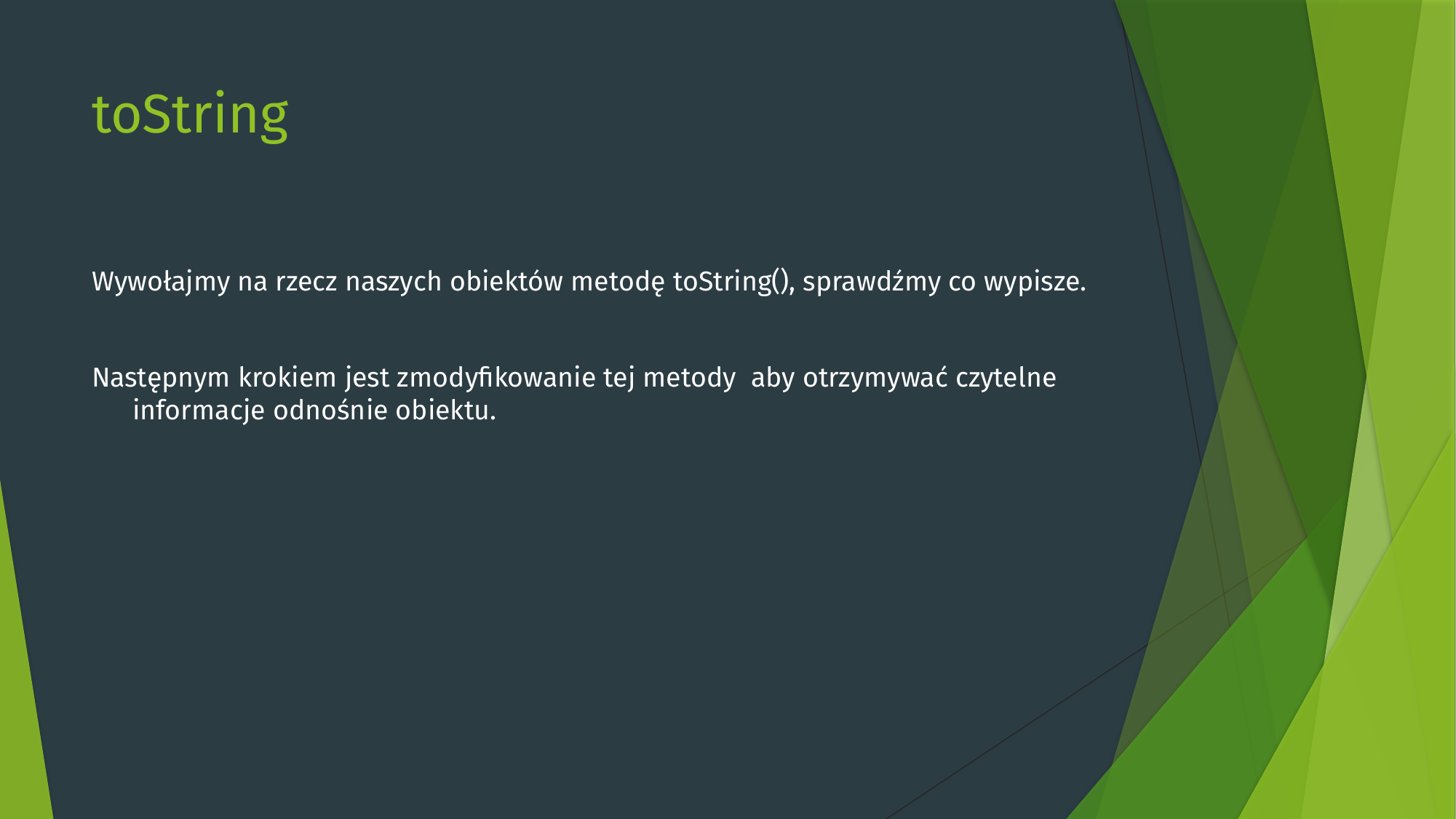

# toString
Wywołajmy na rzecz naszych obiektów metodę toString(), sprawdźmy co wypisze.

Następnym krokiem jest zmodyfikowanie tej metody  aby otrzymywać czytelne informacje odnośnie obiektu.